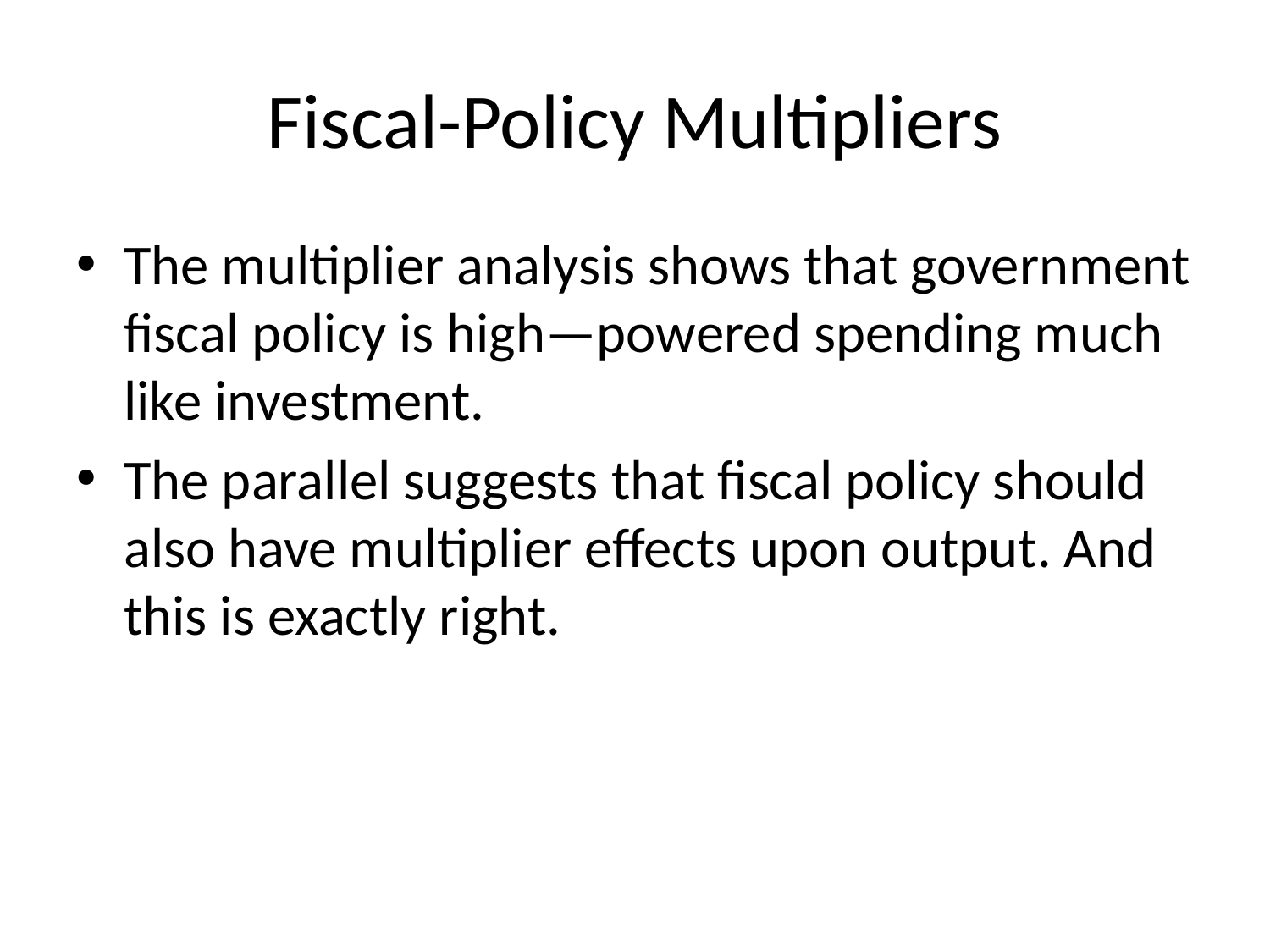

# Fiscal-Policy Multipliers
The multiplier analysis shows that government fiscal policy is high—powered spending much like investment.
The parallel suggests that fiscal policy should also have multiplier effects upon output. And this is exactly right.